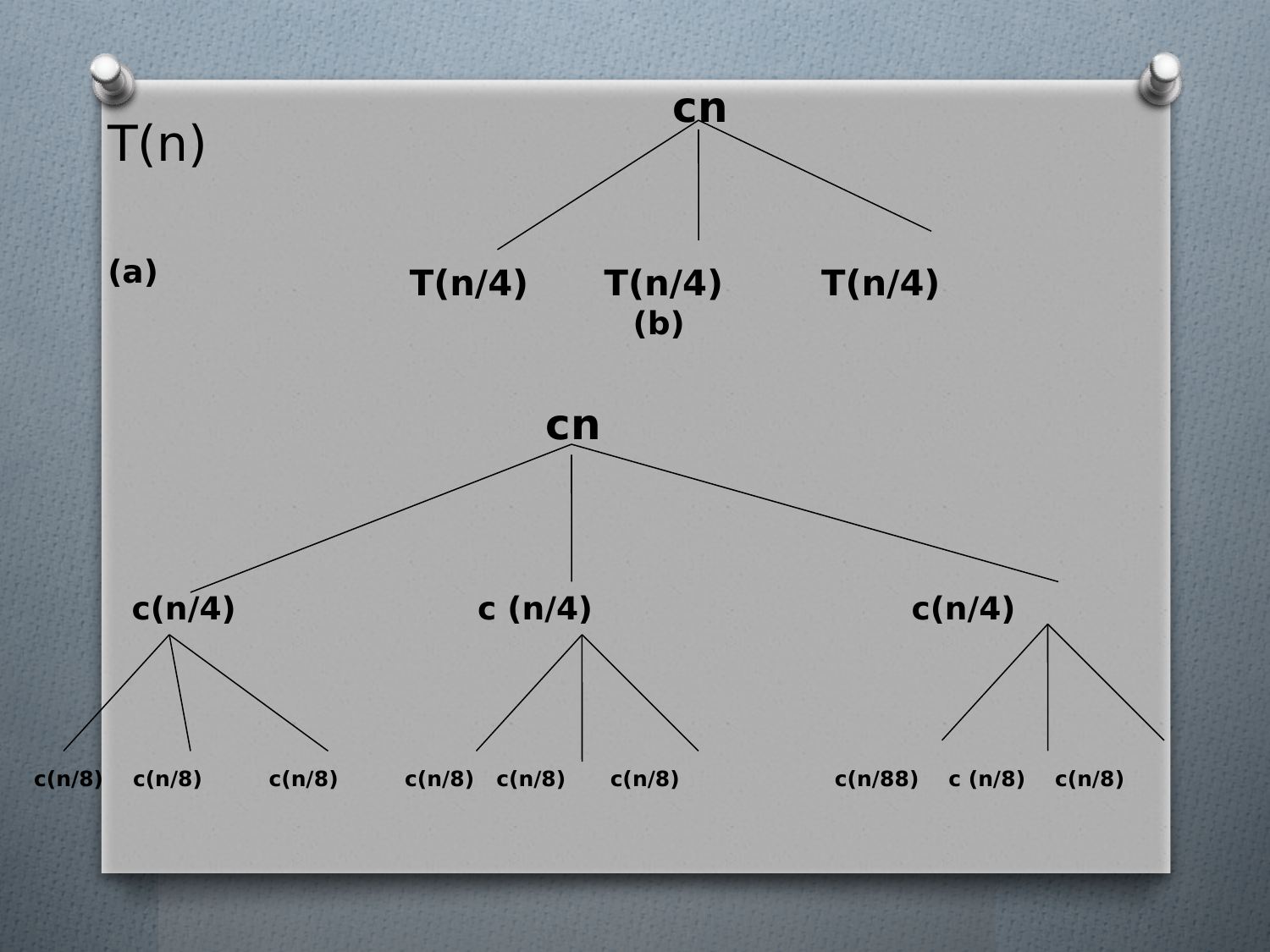

cn

            T(n/4)       T(n/4)        T(n/4)
                                  (b)

T(n)

(a)
 cn

       c(n/4)                      c (n/4)                             c(n/4)

 c(n/8)    c(n/8)         c(n/8)         c(n/8)   c(n/8)      c(n/8)                     c(n/88)    c (n/8)    c(n/8)